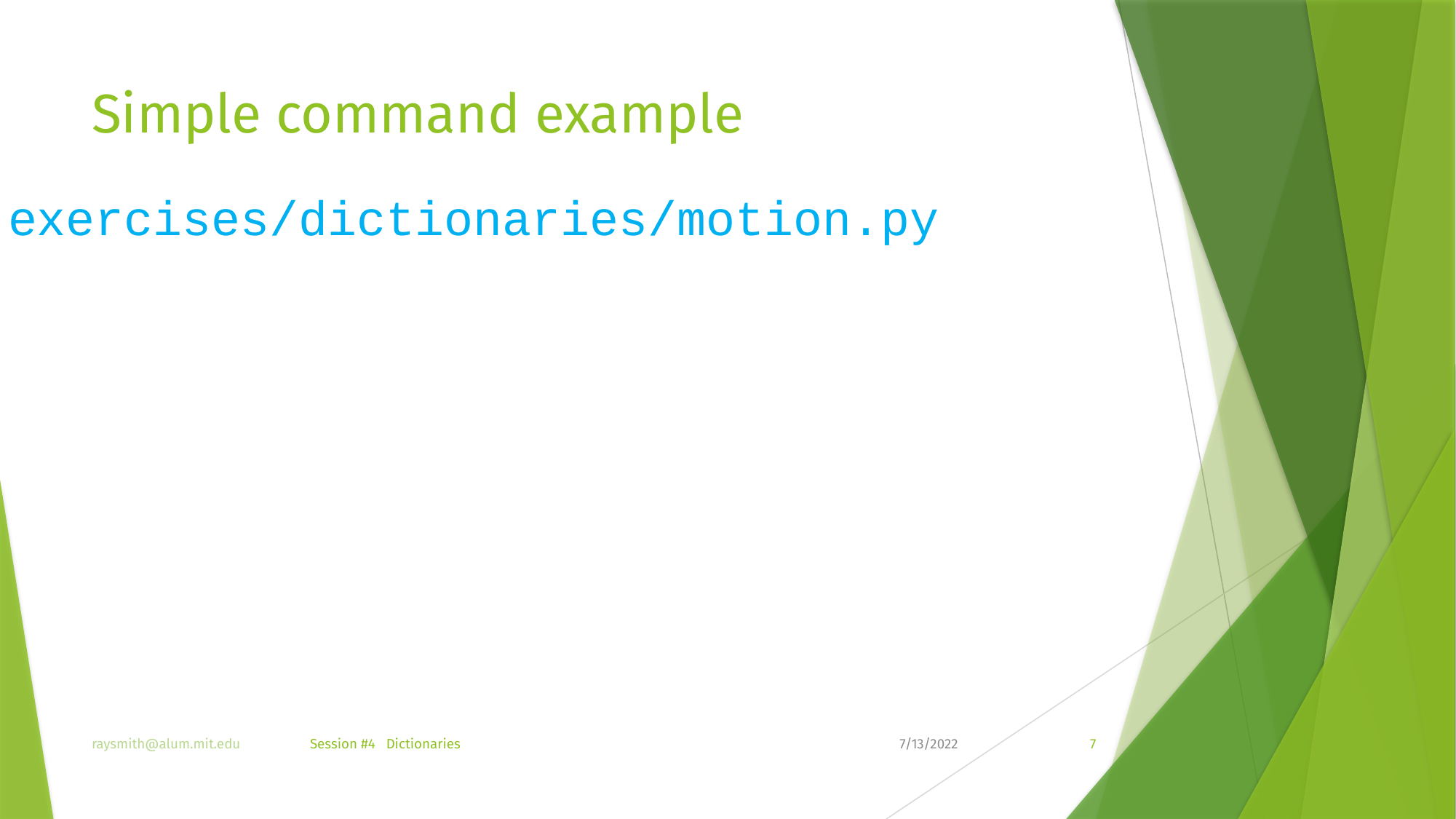

# Simple command example
exercises/dictionaries/motion.py
raysmith@alum.mit.edu	Session #4   Dictionaries
7/13/2022
7